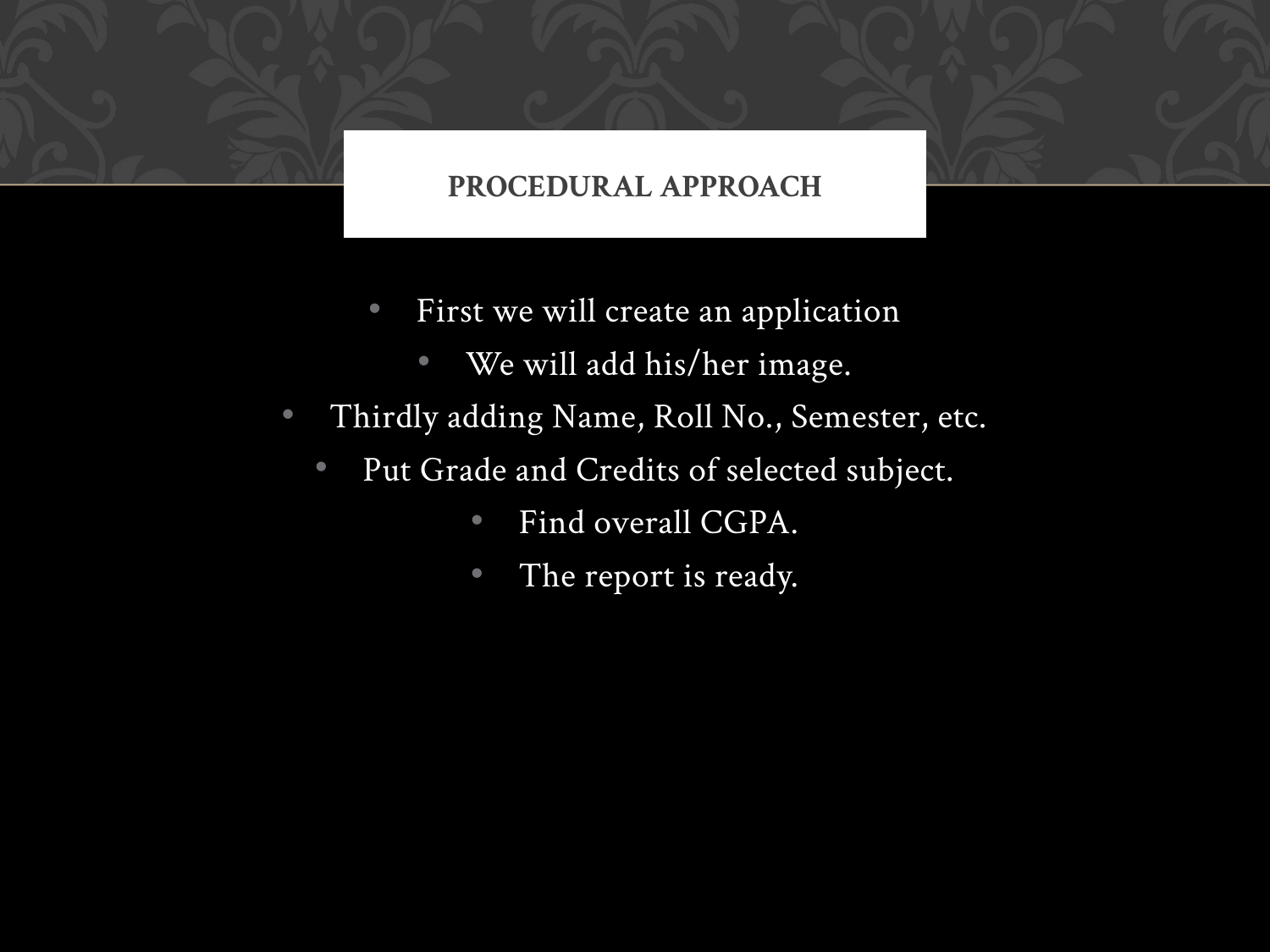

# Procedural Approach
First we will create an application
We will add his/her image.
Thirdly adding Name, Roll No., Semester, etc.
Put Grade and Credits of selected subject.
Find overall CGPA.
The report is ready.